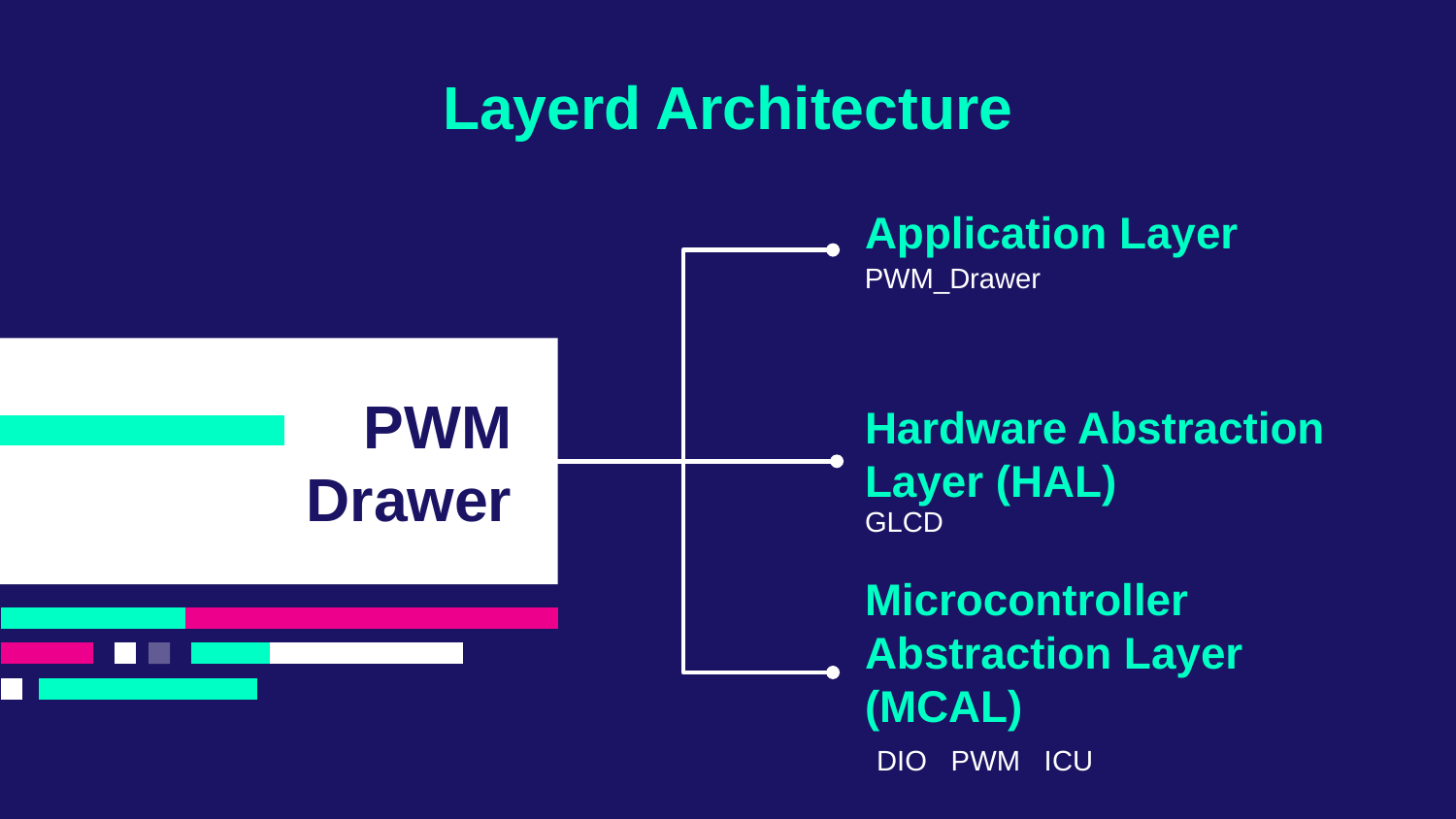

# Layerd Architecture
Application Layer
PWM_Drawer

PWM Drawer
Hardware Abstraction Layer (HAL)
GLCD

Microcontroller Abstraction Layer (MCAL)

DIO   PWM   ICU